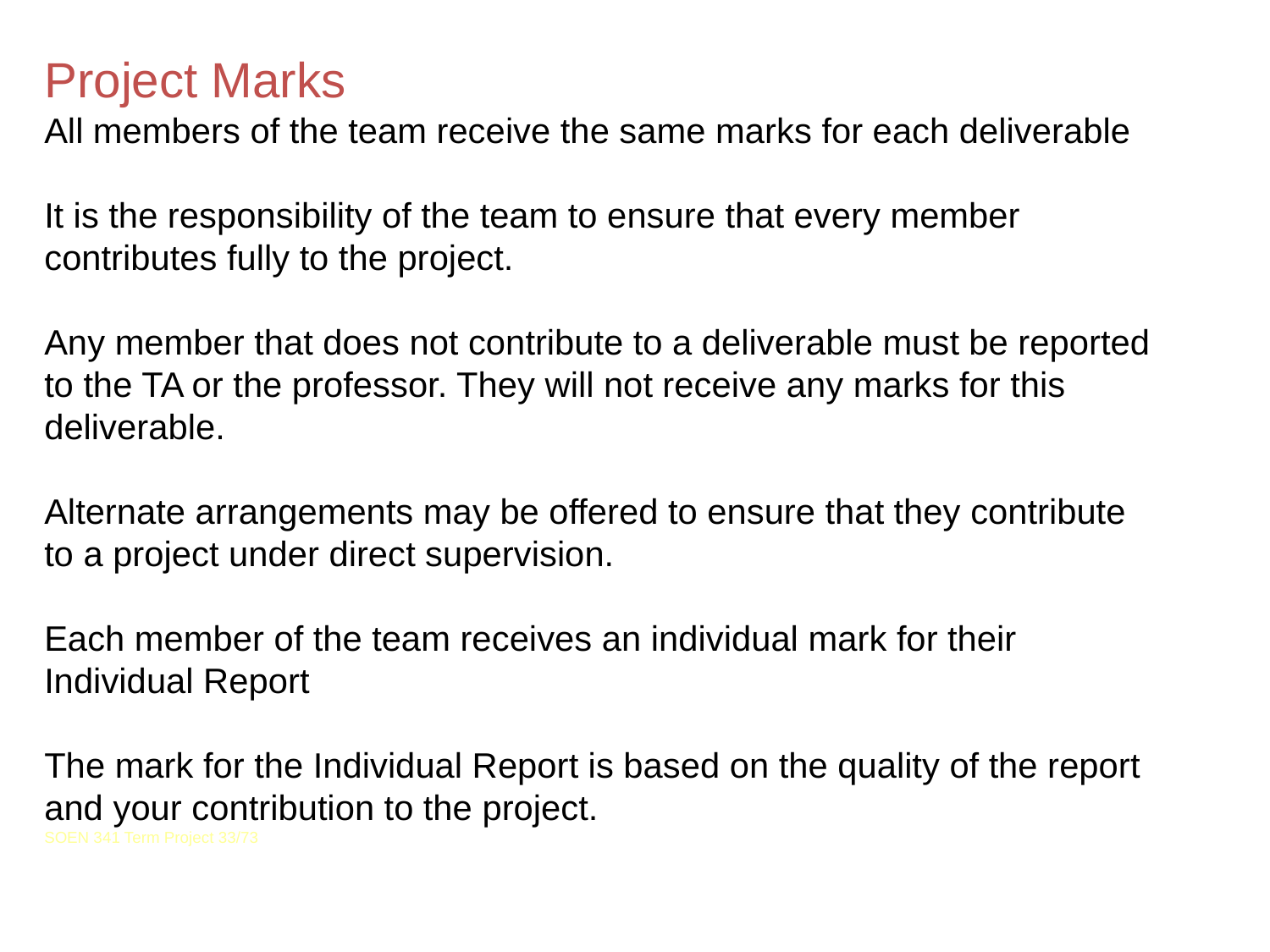

Project Marks
All members of the team receive the same marks for each deliverable

It is the responsibility of the team to ensure that every member contributes fully to the project.

Any member that does not contribute to a deliverable must be reported to the TA or the professor. They will not receive any marks for this deliverable.

Alternate arrangements may be offered to ensure that they contribute to a project under direct supervision.

Each member of the team receives an individual mark for their Individual Report

The mark for the Individual Report is based on the quality of the report and your contribution to the project.
SOEN 341 Term Project 33/73